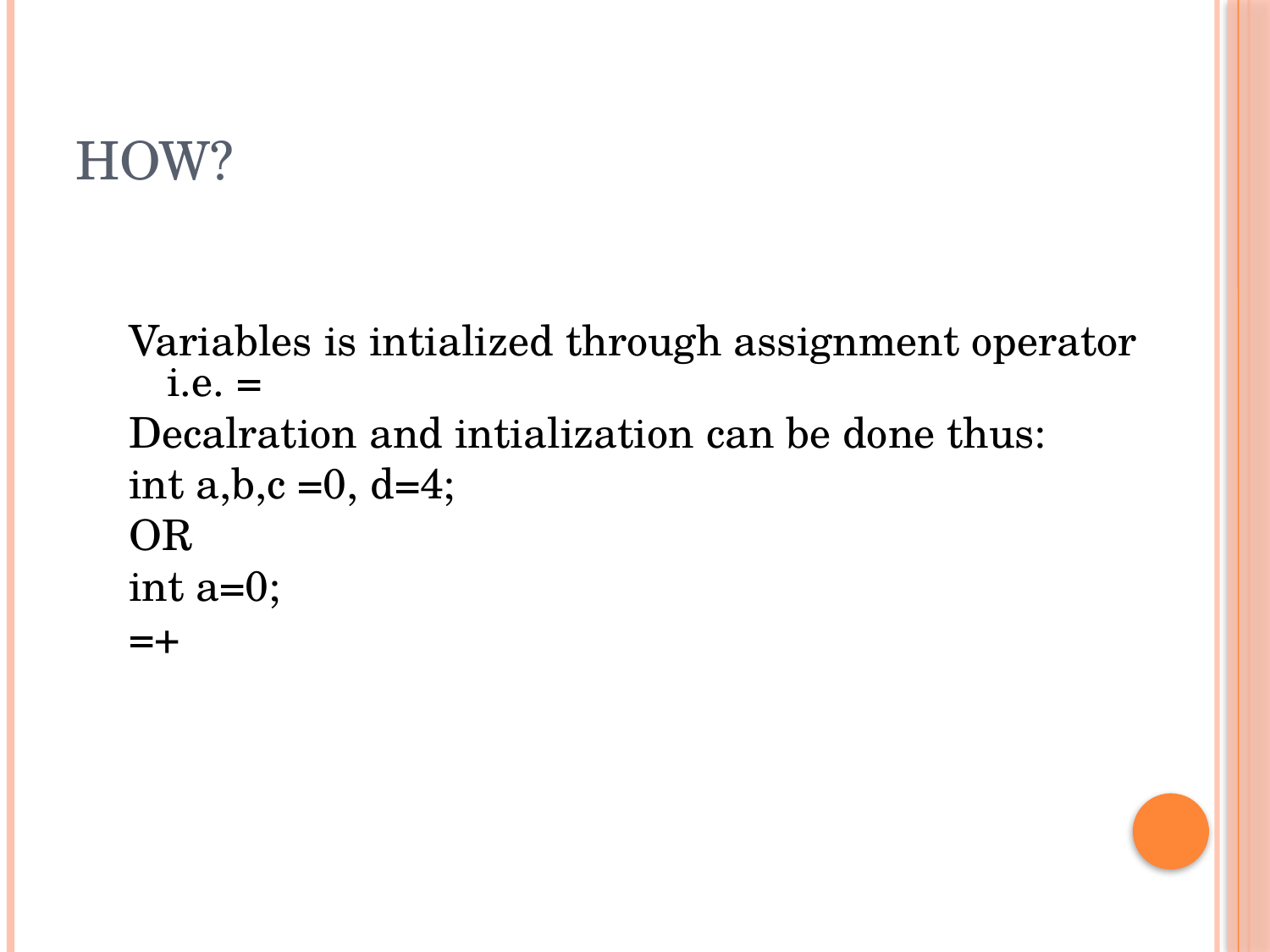

# HOW?
Variables is intialized through assignment operator i.e. =
Decalration and intialization can be done thus:
int a,b,c =0, d=4;
OR
int a=0;
=+